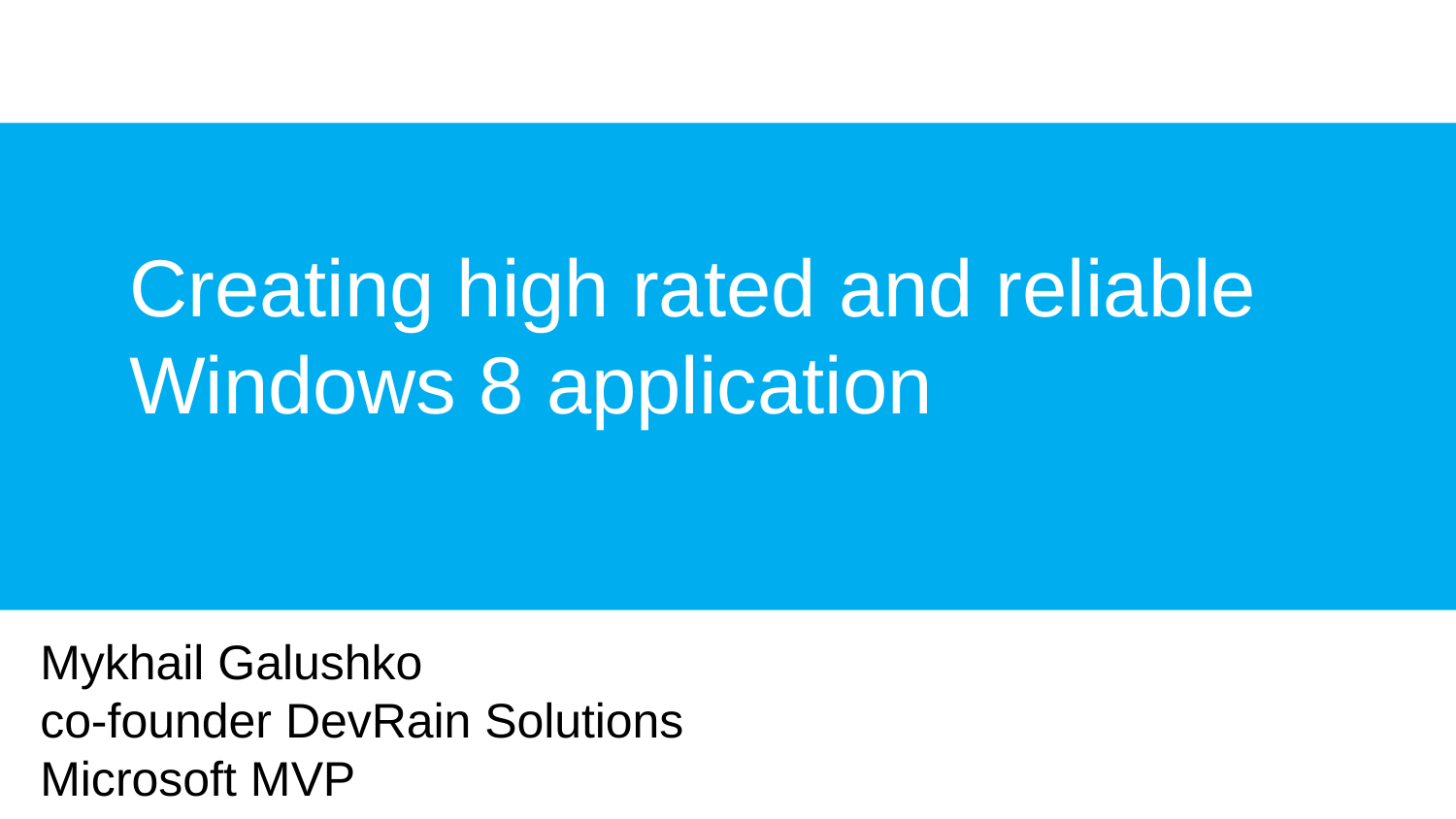

Creating high rated and reliable Windows 8 application
# Mykhail Galushko co-founder DevRain Solutions Microsoft MVP